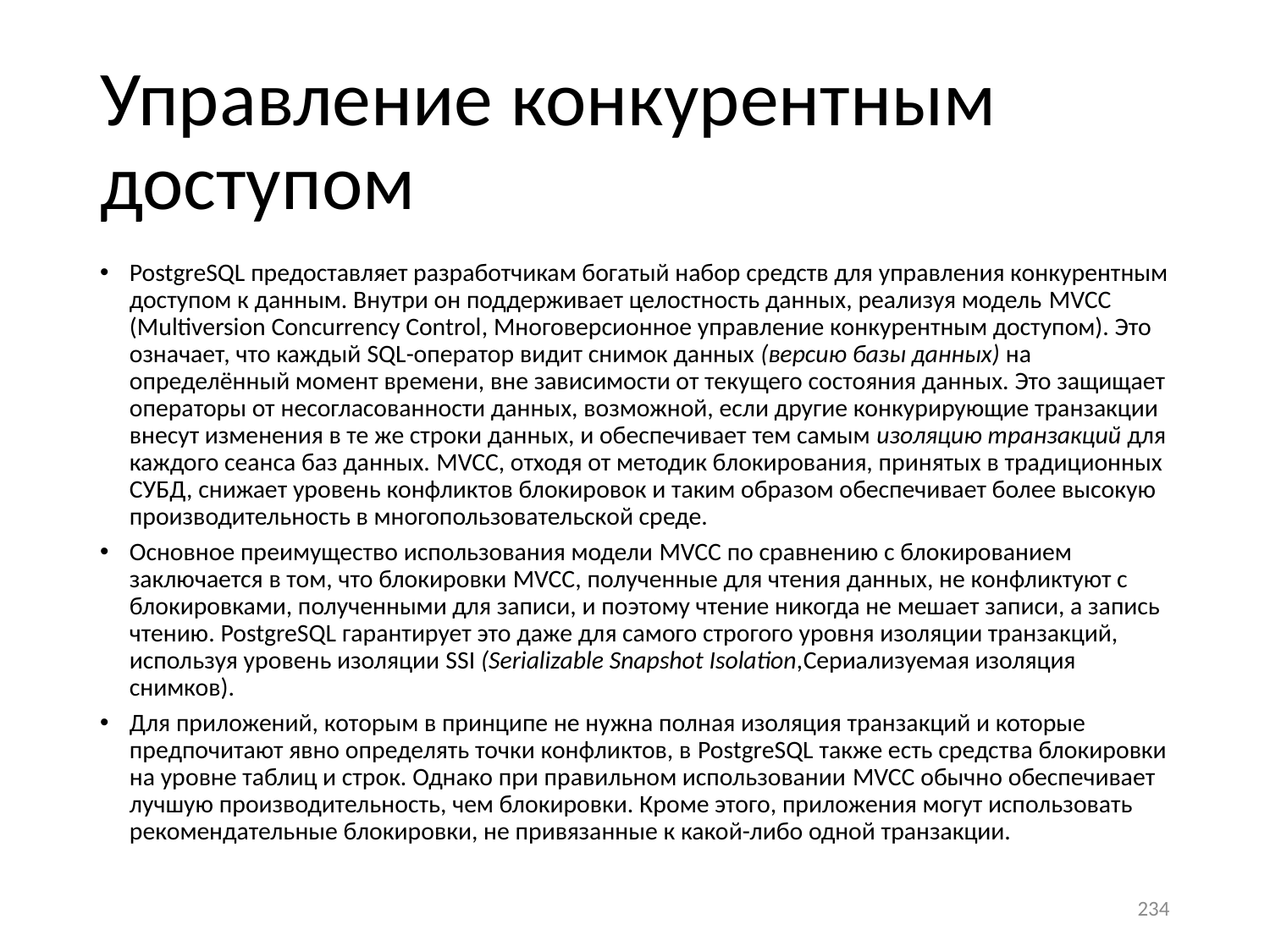

# Управление конкурентным доступом
PostgreSQL предоставляет разработчикам богатый набор средств для управления конкурентным доступом к данным. Внутри он поддерживает целостность данных, реализуя модель MVCC (Multiversion Concurrency Control, Многоверсионное управление конкурентным доступом). Это означает, что каждый SQL-оператор видит снимок данных (версию базы данных) на определённый момент времени, вне зависимости от текущего состояния данных. Это защищает операторы от несогласованности данных, возможной, если другие конкурирующие транзакции внесут изменения в те же строки данных, и обеспечивает тем самым изоляцию транзакций для каждого сеанса баз данных. MVCC, отходя от методик блокирования, принятых в традиционных СУБД, снижает уровень конфликтов блокировок и таким образом обеспечивает более высокую производительность в многопользовательской среде.
Основное преимущество использования модели MVCC по сравнению с блокированием заключается в том, что блокировки MVCC, полученные для чтения данных, не конфликтуют с блокировками, полученными для записи, и поэтому чтение никогда не мешает записи, а запись чтению. PostgreSQL гарантирует это даже для самого строгого уровня изоляции транзакций, используя уровень изоляции SSI (Serializable Snapshot Isolation,Сериализуемая изоляция снимков).
Для приложений, которым в принципе не нужна полная изоляция транзакций и которые предпочитают явно определять точки конфликтов, в PostgreSQL также есть средства блокировки на уровне таблиц и строк. Однако при правильном использовании MVCC обычно обеспечивает лучшую производительность, чем блокировки. Кроме этого, приложения могут использовать рекомендательные блокировки, не привязанные к какой-либо одной транзакции.
234